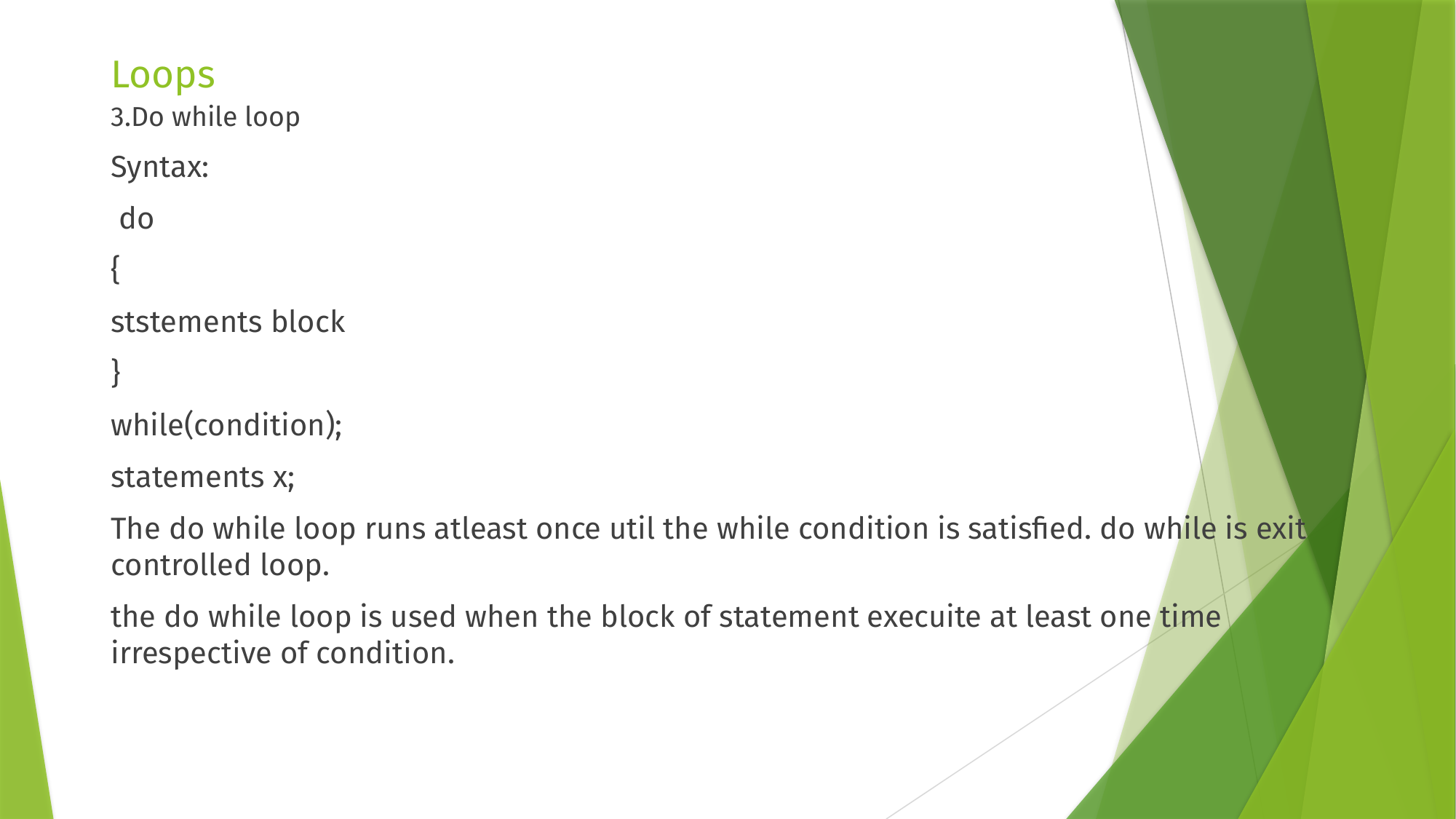

# Loops
3.Do while loop
Syntax:
 do
{
ststements block
}
while(condition);
statements x;
The do while loop runs atleast once util the while condition is satisfied. do while is exit controlled loop.
the do while loop is used when the block of statement execuite at least one time irrespective of condition.